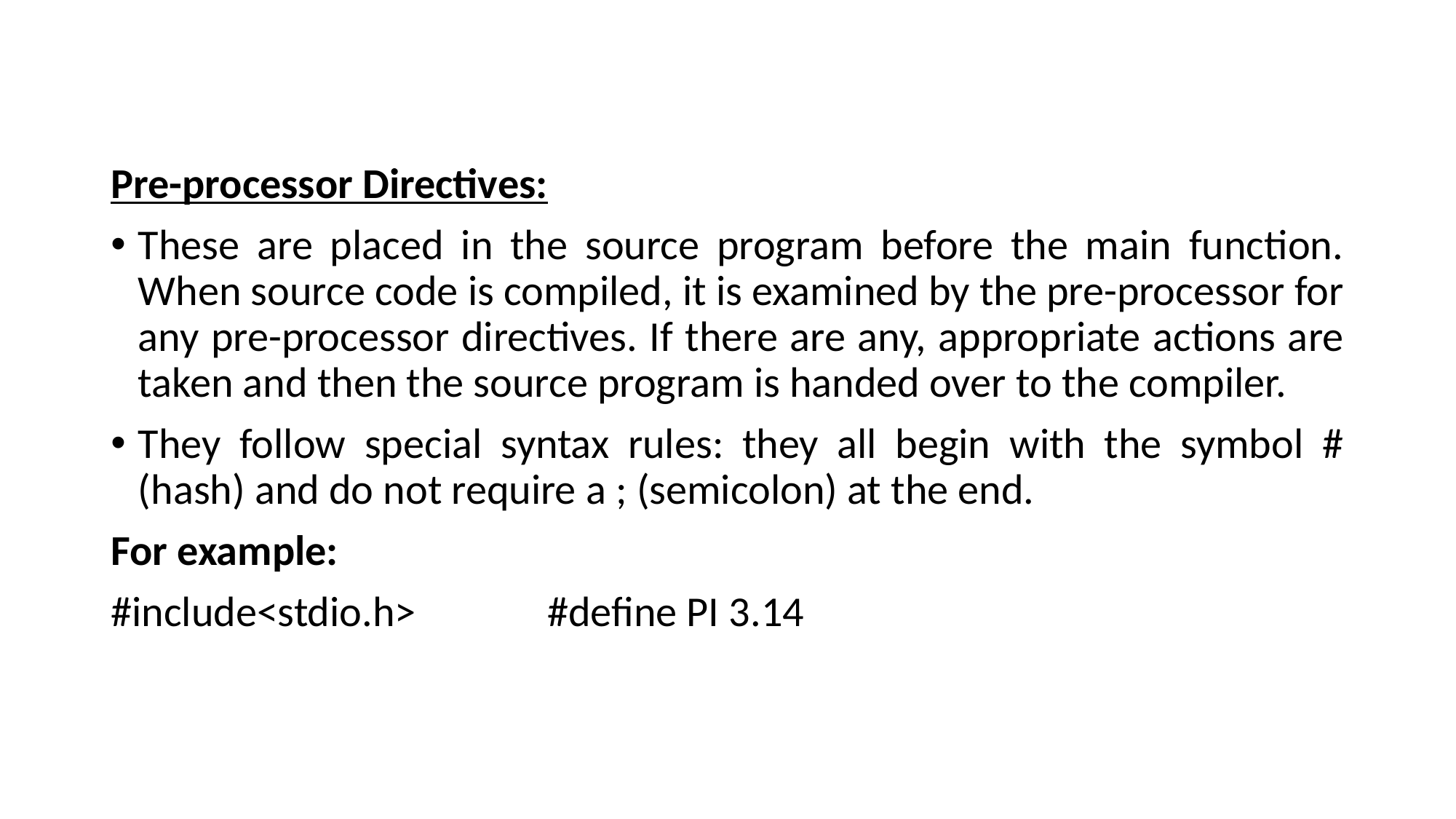

Pre-processor Directives:
These are placed in the source program before the main function. When source code is compiled, it is examined by the pre-processor for any pre-processor directives. If there are any, appropriate actions are taken and then the source program is handed over to the compiler.
They follow special syntax rules: they all begin with the symbol # (hash) and do not require a ; (semicolon) at the end.
For example:
#include<stdio.h>		#define PI 3.14